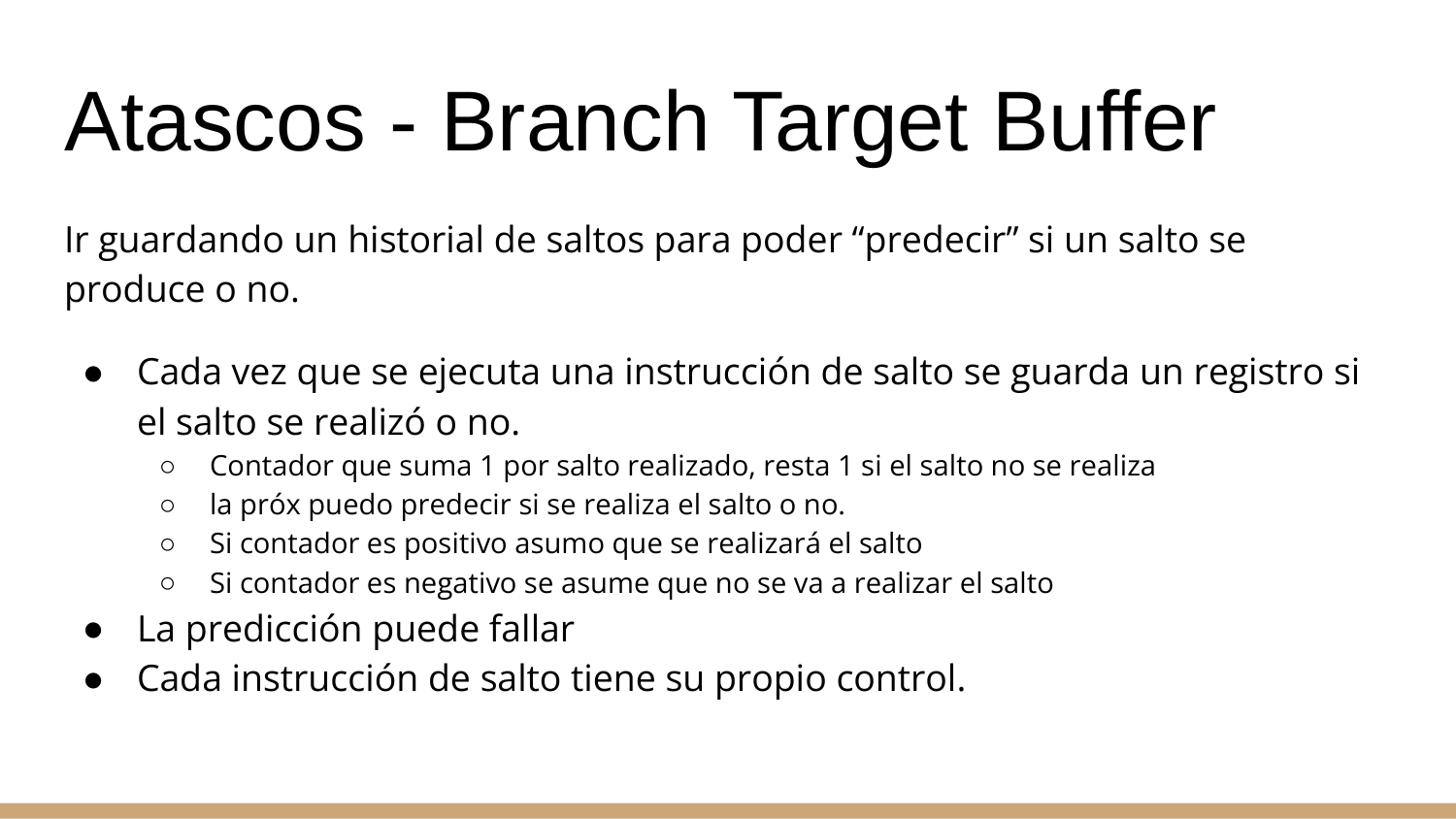

# Atascos - Branch Target Buffer
Ir guardando un historial de saltos para poder “predecir” si un salto se produce o no.
Cada vez que se ejecuta una instrucción de salto se guarda un registro si el salto se realizó o no.
Contador que suma 1 por salto realizado, resta 1 si el salto no se realiza
la próx puedo predecir si se realiza el salto o no.
Si contador es positivo asumo que se realizará el salto
Si contador es negativo se asume que no se va a realizar el salto
La predicción puede fallar
Cada instrucción de salto tiene su propio control.